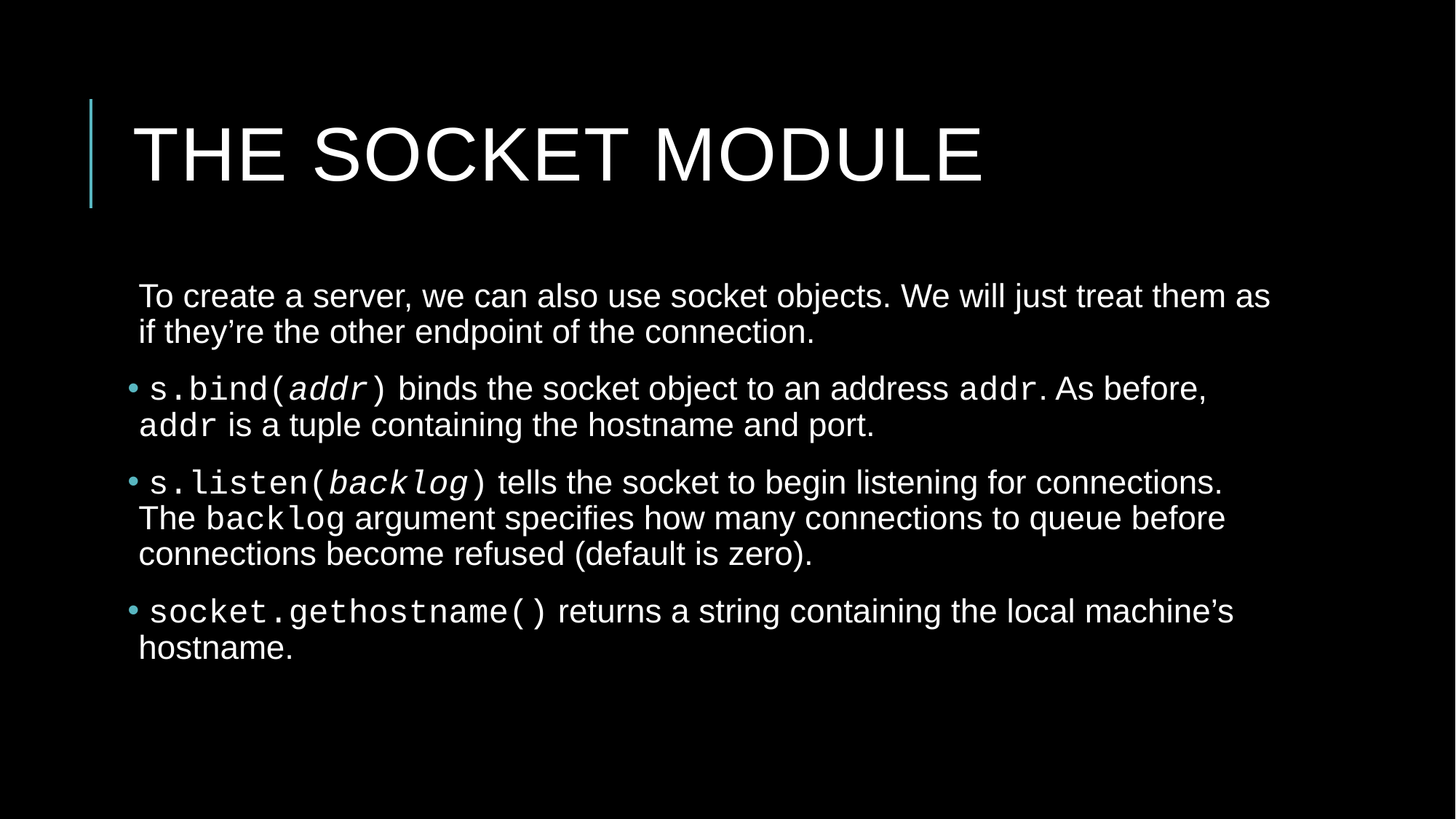

# The socket module
To create a server, we can also use socket objects. We will just treat them as if they’re the other endpoint of the connection.
 s.bind(addr) binds the socket object to an address addr. As before, addr is a tuple containing the hostname and port.
 s.listen(backlog) tells the socket to begin listening for connections. The backlog argument specifies how many connections to queue before connections become refused (default is zero).
 socket.gethostname() returns a string containing the local machine’s hostname.